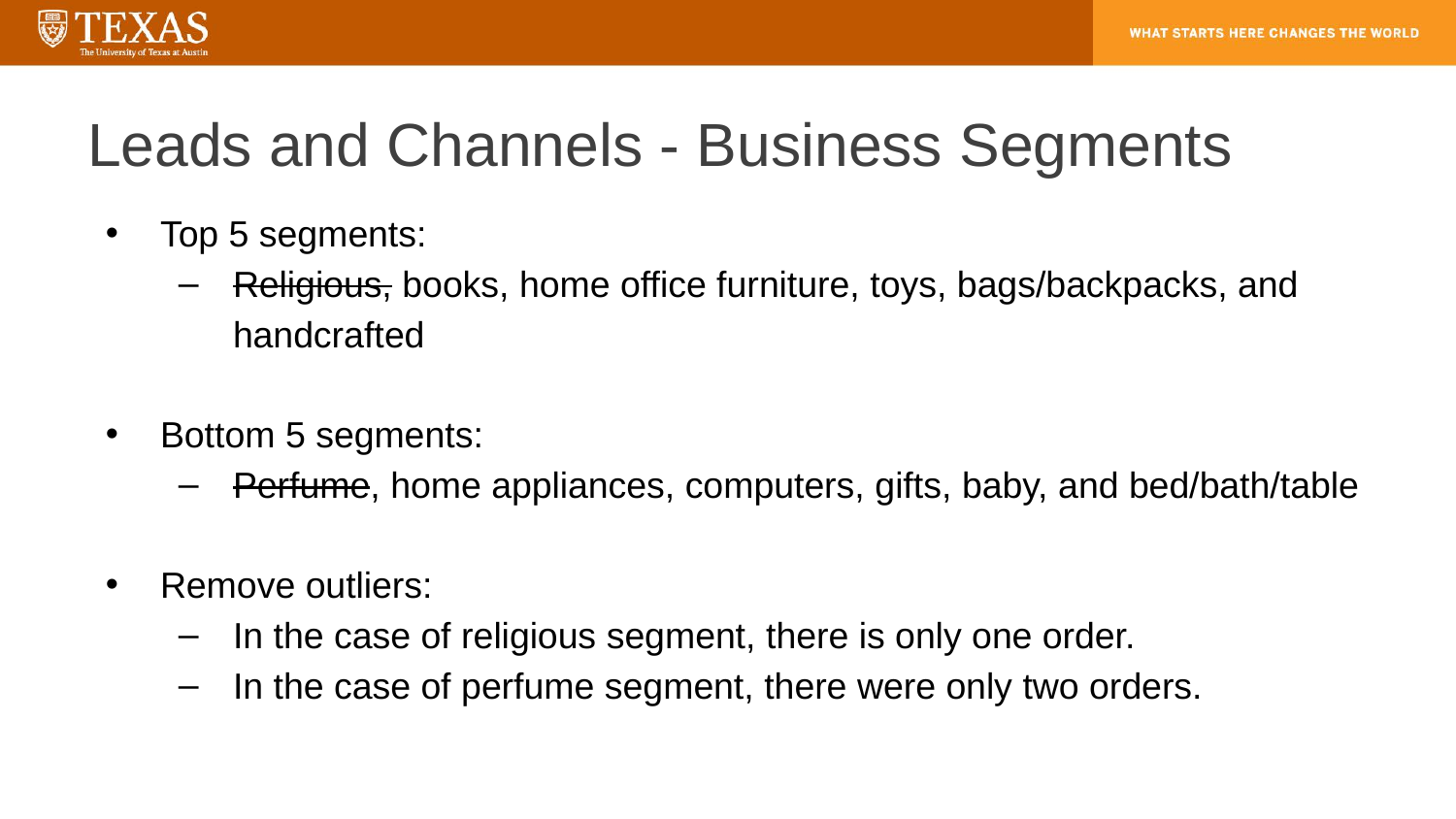

# Leads and Channels - Business Segments
Top 5 segments:
Religious, books, home office furniture, toys, bags/backpacks, and handcrafted

Bottom 5 segments:
Perfume, home appliances, computers, gifts, baby, and bed/bath/table

Remove outliers:
In the case of religious segment, there is only one order.
In the case of perfume segment, there were only two orders.